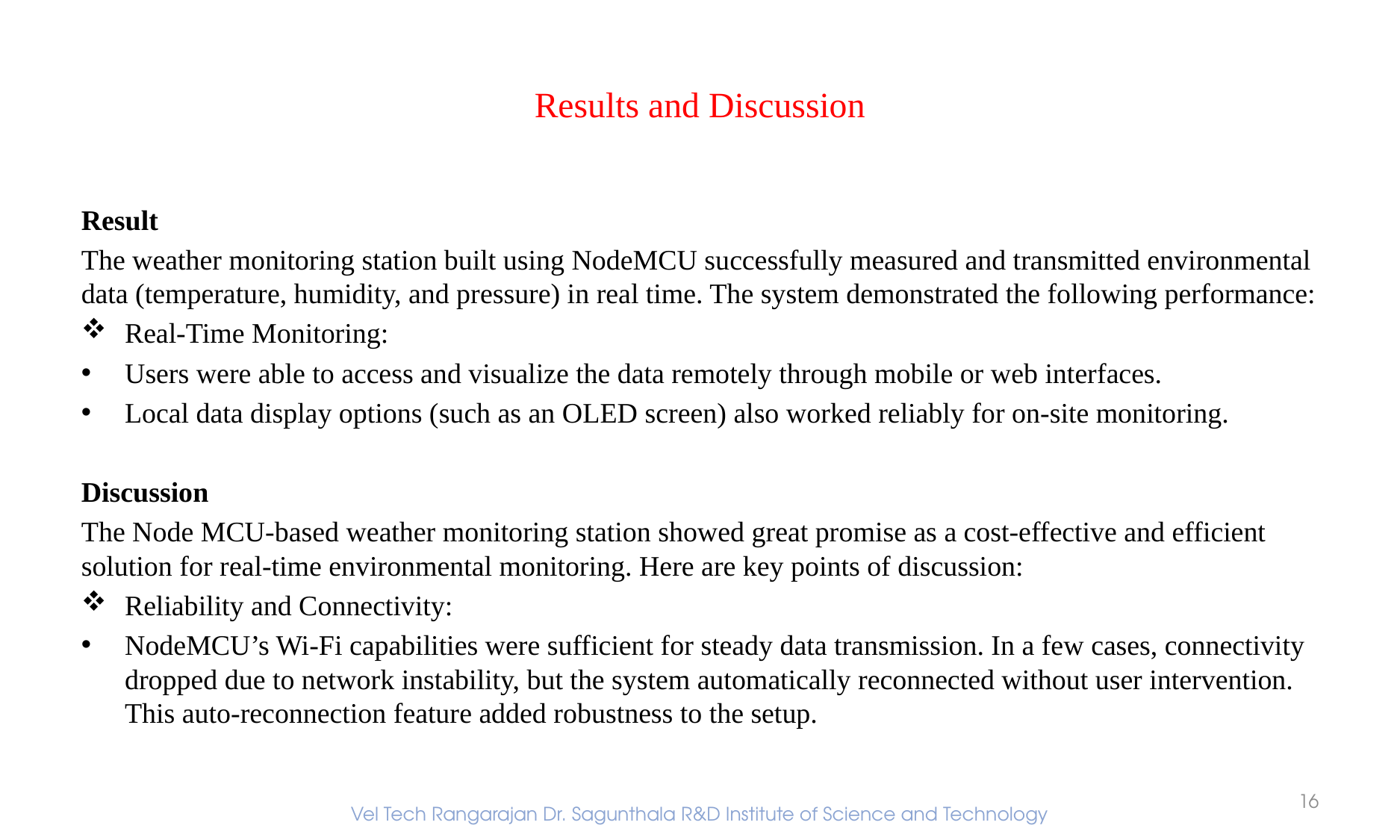

# Results and Discussion
Result
The weather monitoring station built using NodeMCU successfully measured and transmitted environmental data (temperature, humidity, and pressure) in real time. The system demonstrated the following performance:
Real-Time Monitoring:
Users were able to access and visualize the data remotely through mobile or web interfaces.
Local data display options (such as an OLED screen) also worked reliably for on-site monitoring.

Discussion
The Node MCU-based weather monitoring station showed great promise as a cost-effective and efficient solution for real-time environmental monitoring. Here are key points of discussion:
Reliability and Connectivity:
NodeMCU’s Wi-Fi capabilities were sufficient for steady data transmission. In a few cases, connectivity dropped due to network instability, but the system automatically reconnected without user intervention. This auto-reconnection feature added robustness to the setup.
16
Vel Tech Rangarajan Dr. Sagunthala R&D Institute of Science and Technology